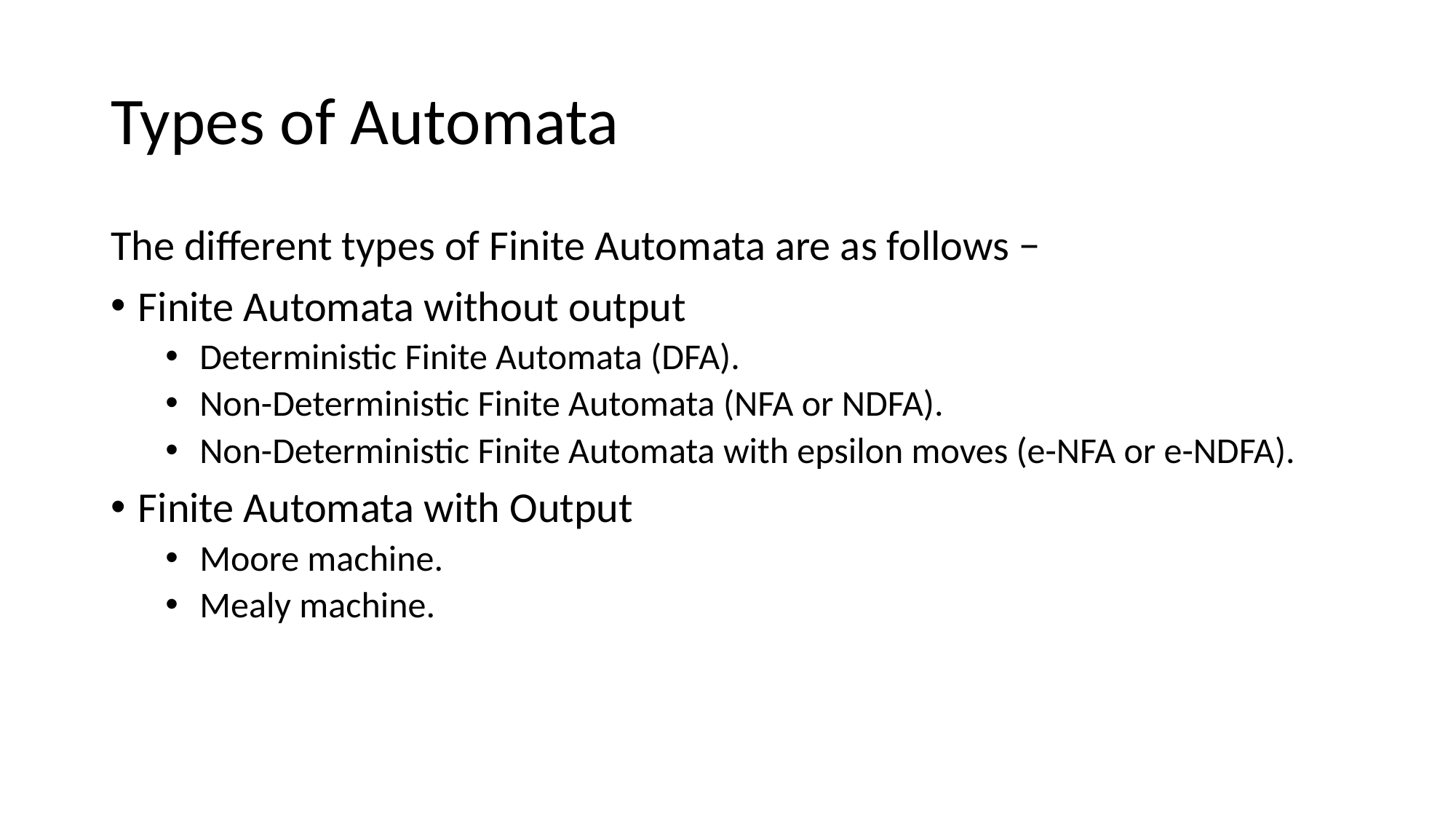

# Types of Automata
The different types of Finite Automata are as follows −
Finite Automata without output
Deterministic Finite Automata (DFA).
Non-Deterministic Finite Automata (NFA or NDFA).
Non-Deterministic Finite Automata with epsilon moves (e-NFA or e-NDFA).
Finite Automata with Output
Moore machine.
Mealy machine.